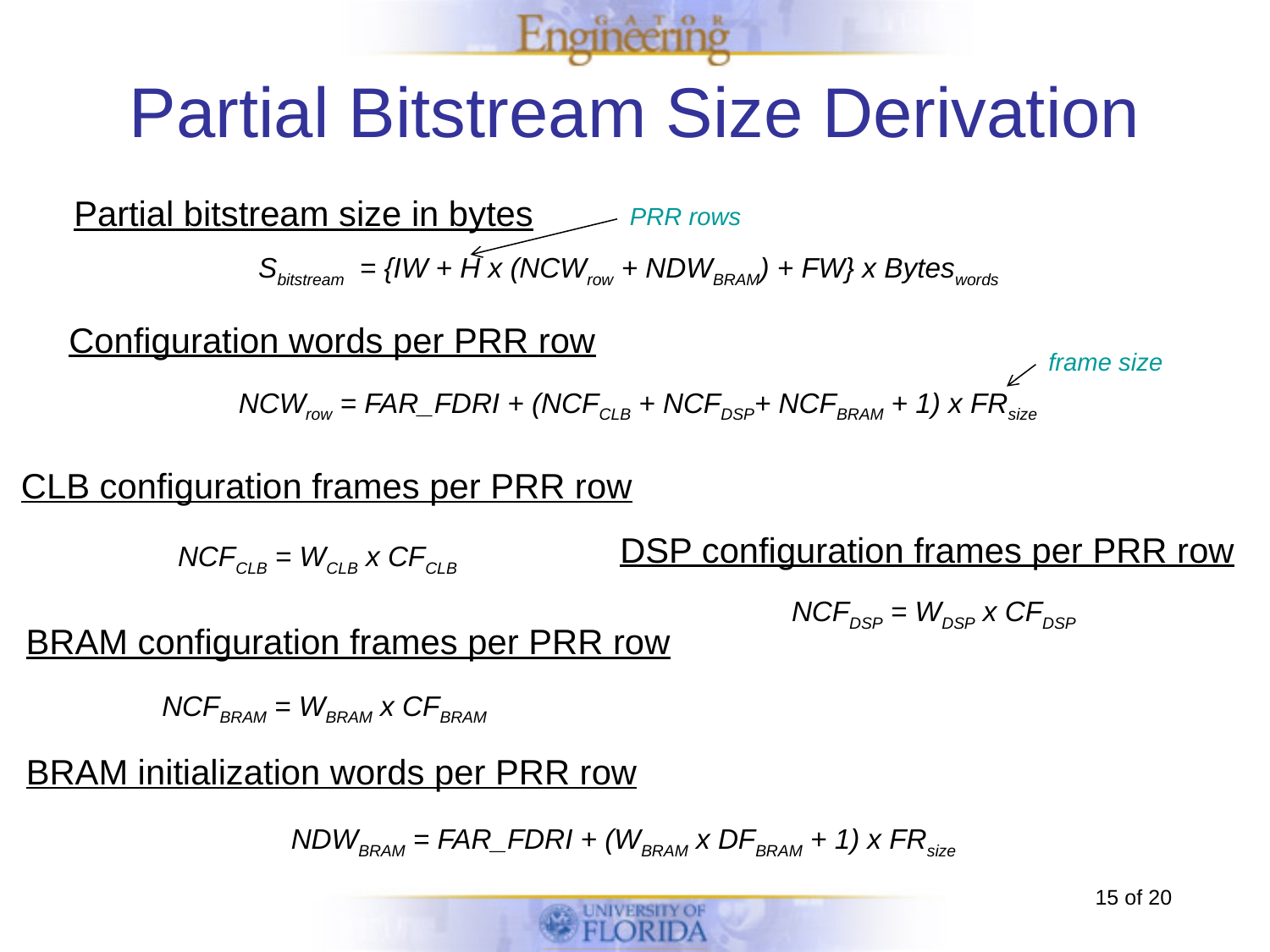

# Partial Bitstream Size Derivation
Partial bitstream size in bytes
PRR rows
Sbitstream  = {IW + H x (NCWrow + NDWBRAM) + FW} x Byteswords
Configuration words per PRR row
frame size
NCWrow = FAR_FDRI + (NCFCLB + NCFDSP+ NCFBRAM + 1) x FRsize
CLB configuration frames per PRR row
NCFCLB = WCLB x CFCLB
DSP configuration frames per PRR row
NCFDSP = WDSP x CFDSP
BRAM configuration frames per PRR row
NCFBRAM = WBRAM x CFBRAM
BRAM initialization words per PRR row
NDWBRAM = FAR_FDRI + (WBRAM x DFBRAM + 1) x FRsize